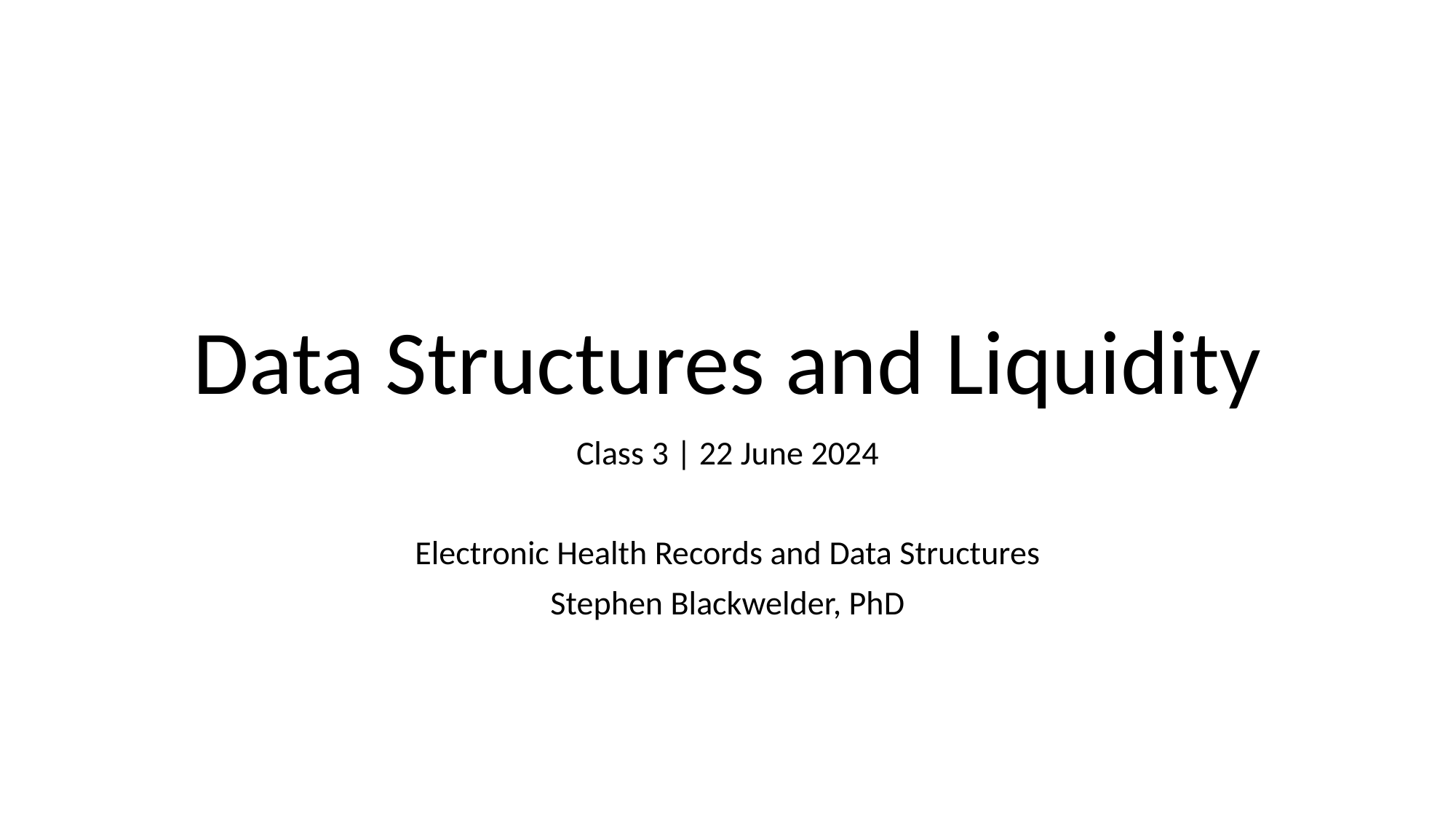

# Data Structures and Liquidity
Class 3 | 22 June 2024

Electronic Health Records and Data Structures
Stephen Blackwelder, PhD